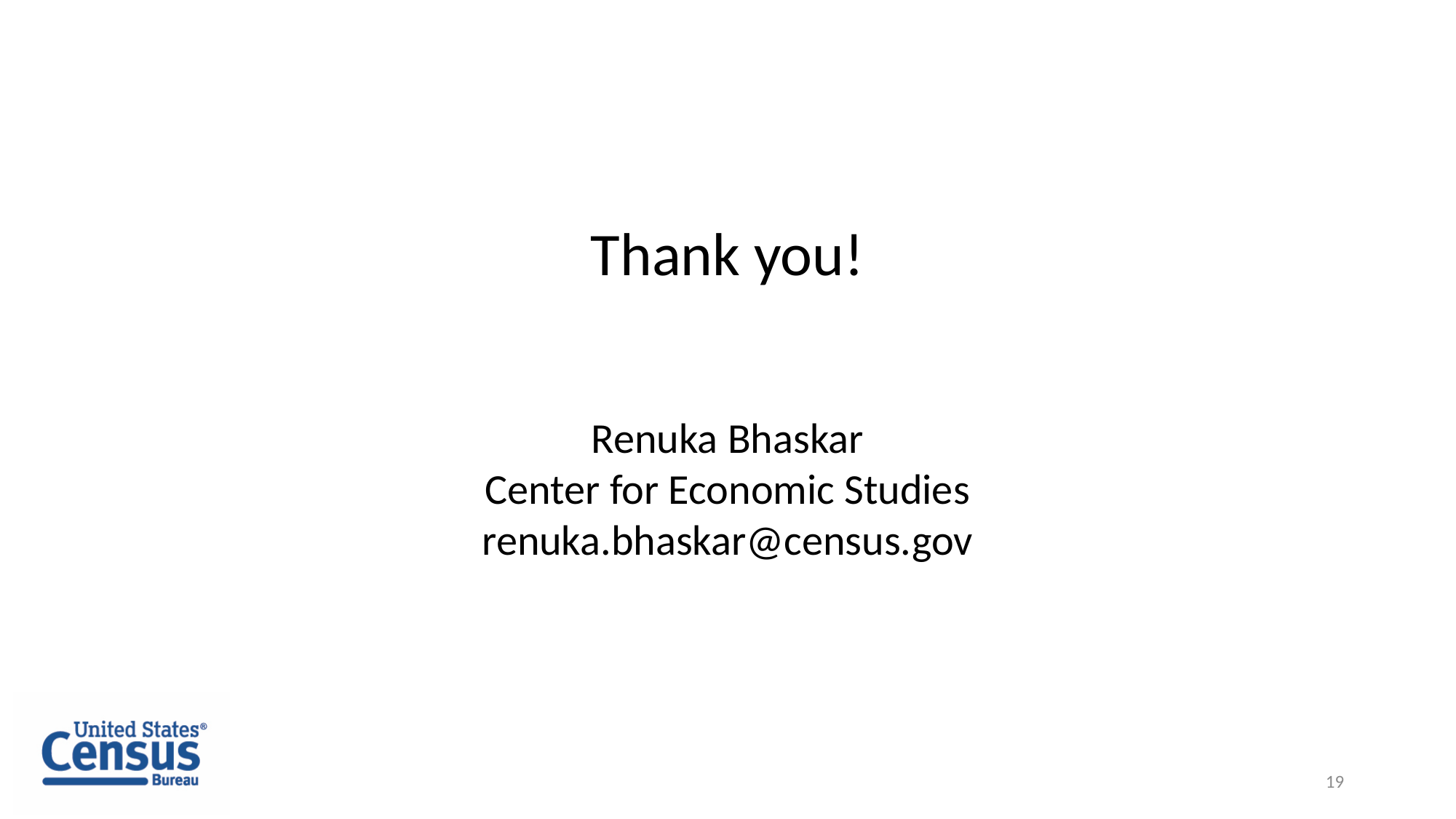

Thank you!

Renuka Bhaskar
Center for Economic Studies
renuka.bhaskar@census.gov
19